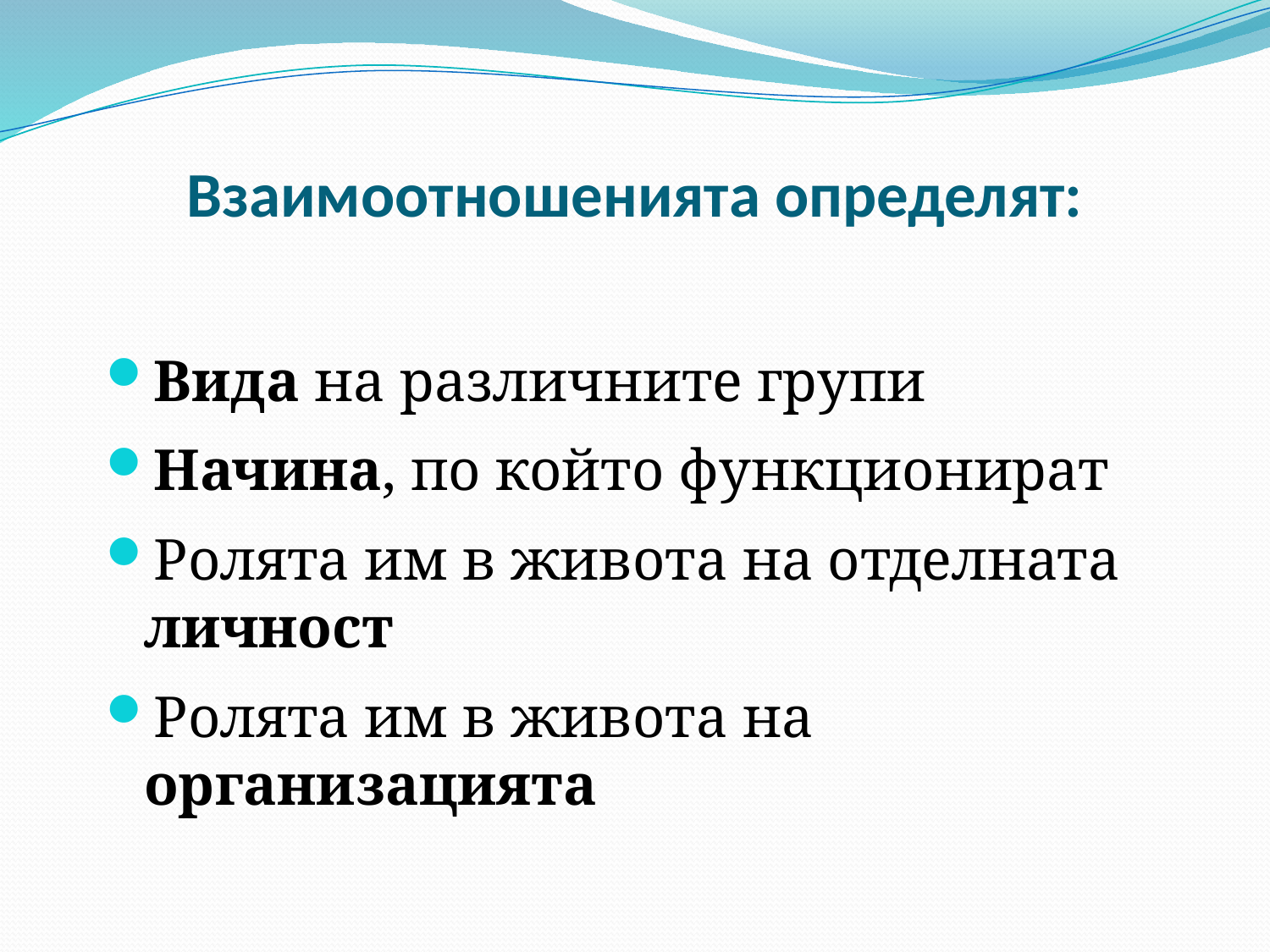

# Взаимоотношенията определят:
Вида на различните групи
Начина, по който функционират
Ролята им в живота на отделната личност
Ролята им в живота на организацията